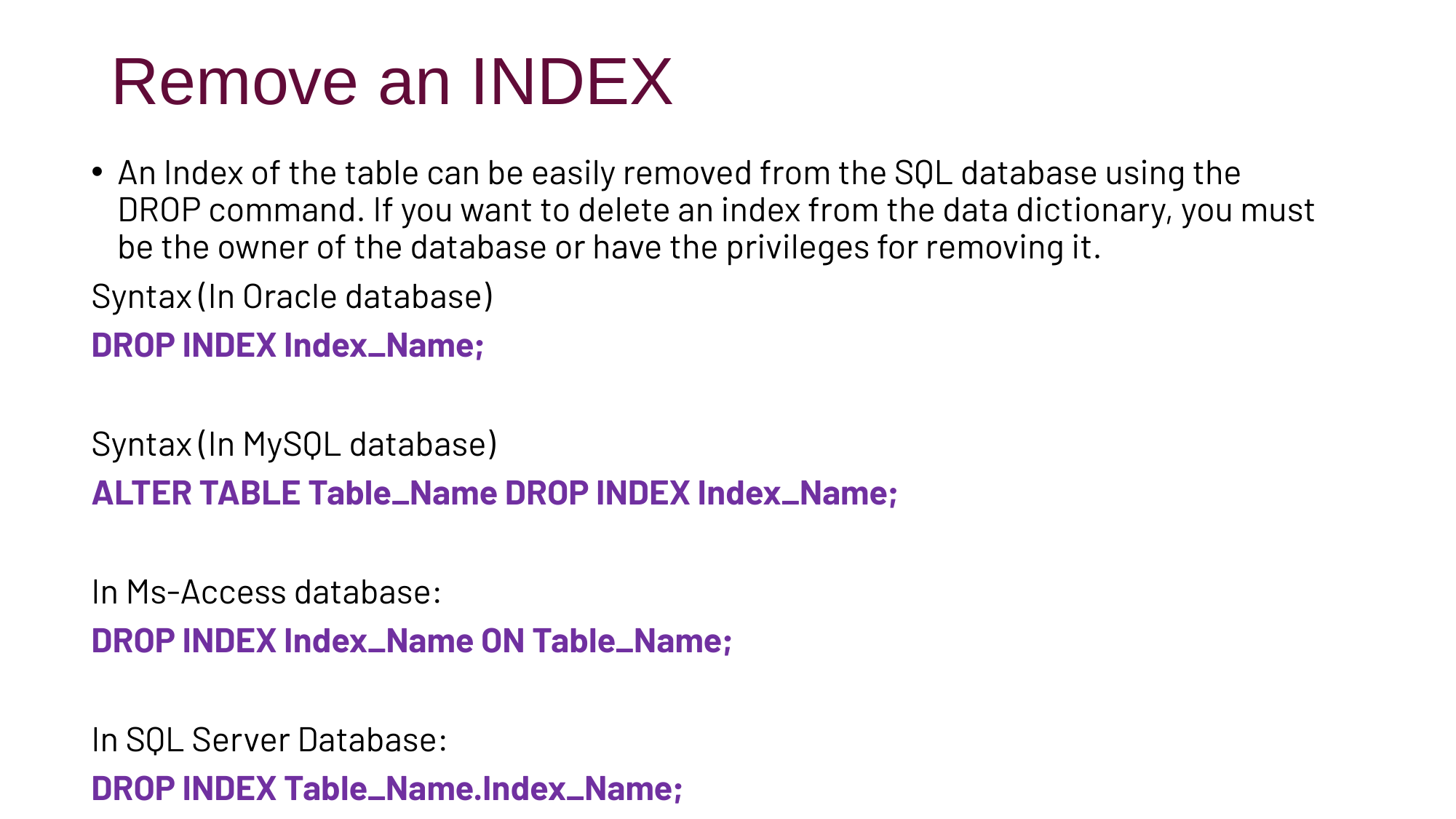

# Remove an INDEX
An Index of the table can be easily removed from the SQL database using the DROP command. If you want to delete an index from the data dictionary, you must be the owner of the database or have the privileges for removing it.
Syntax (In Oracle database)
DROP INDEX Index_Name;

Syntax (In MySQL database)
ALTER TABLE Table_Name DROP INDEX Index_Name;

In Ms-Access database:
DROP INDEX Index_Name ON Table_Name;

In SQL Server Database:
DROP INDEX Table_Name.Index_Name;